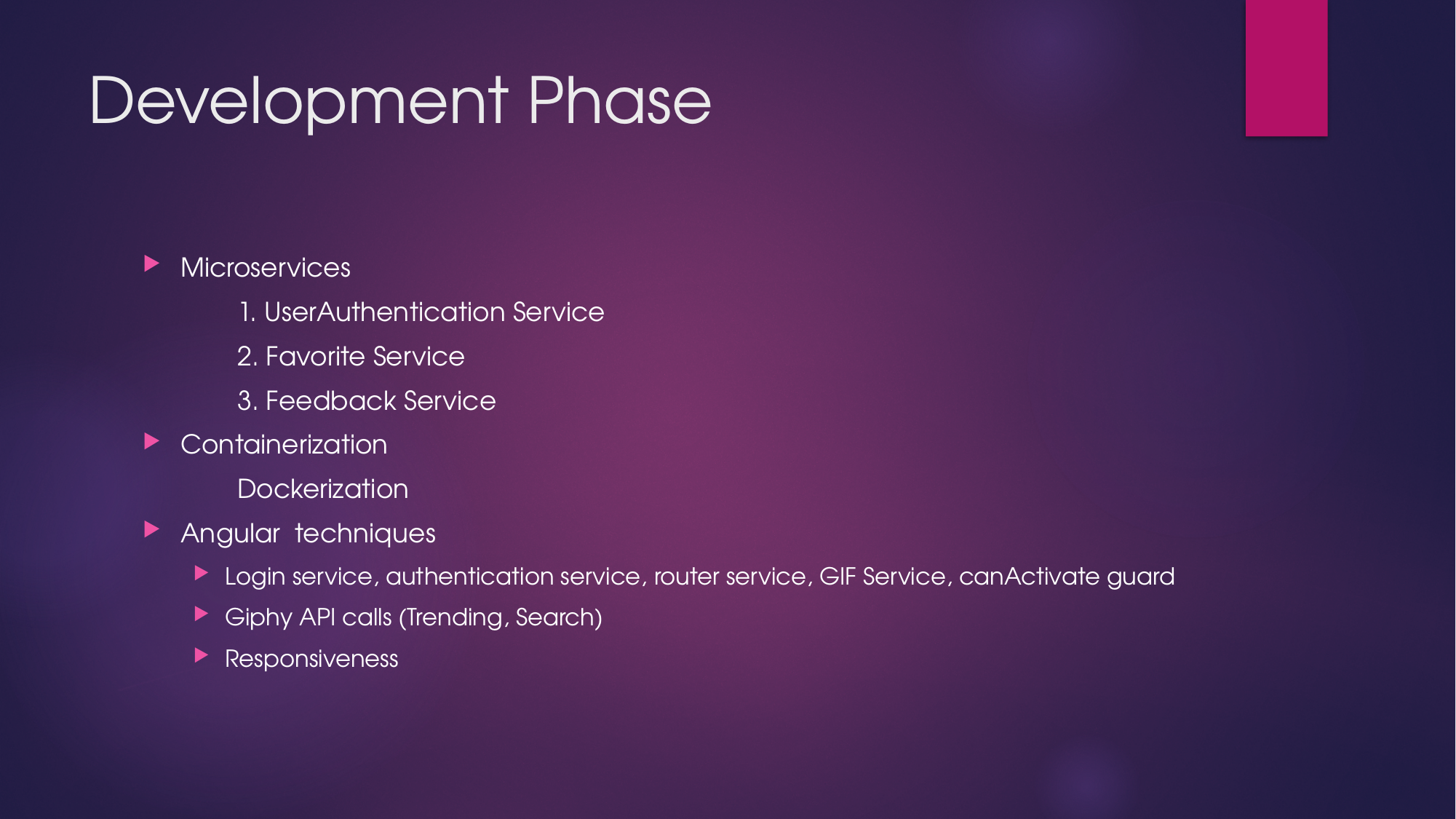

# Development Phase
Microservices
             1. UserAuthentication Service
             2. Favorite Service
             3. Feedback Service
Containerization
             Dockerization
Angular  techniques
Login service, authentication service, router service, GIF Service, canActivate guard
Giphy API calls (Trending, Search)
Responsiveness